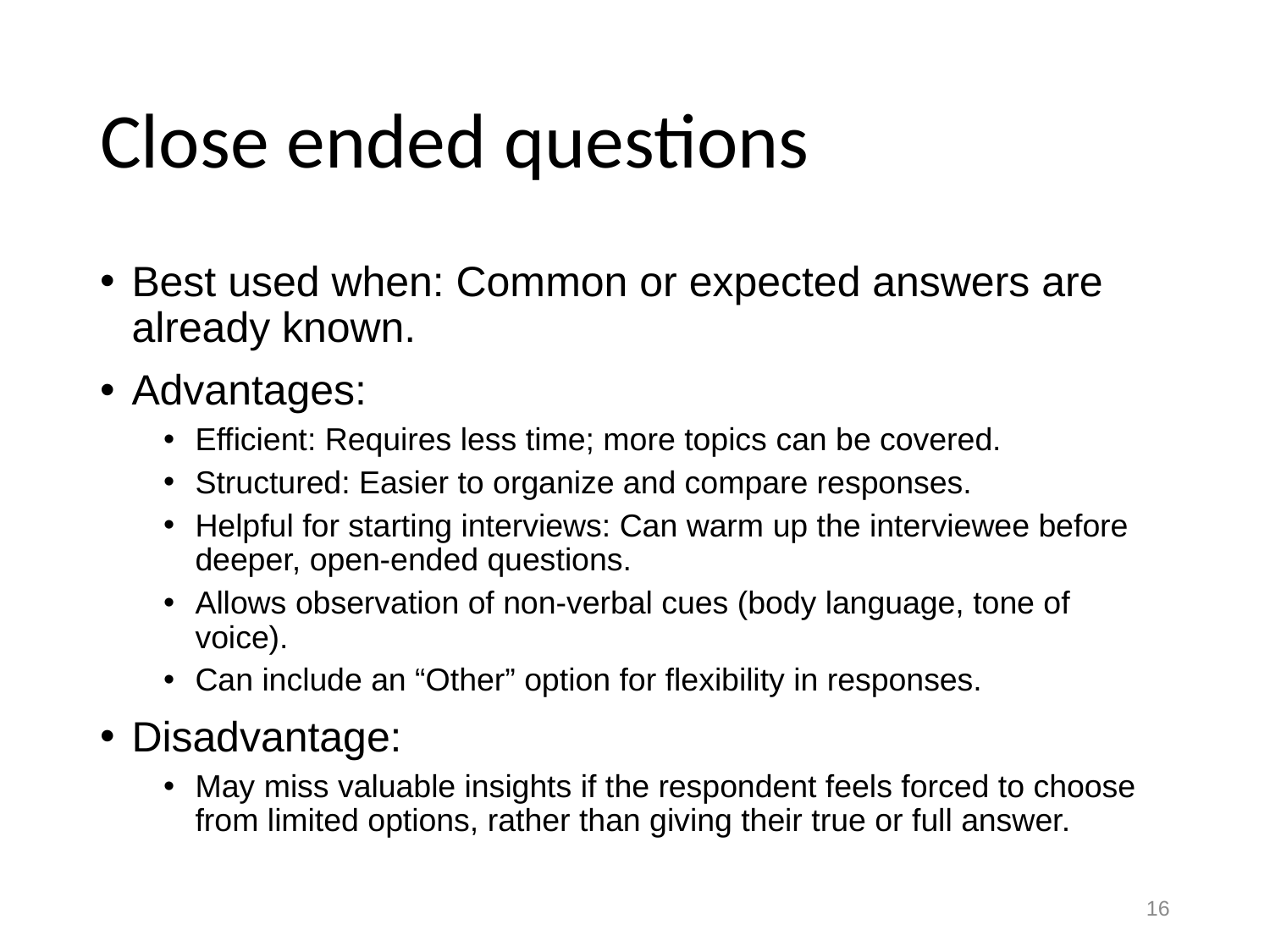

# Close ended questions
Best used when: Common or expected answers are already known.
Advantages:
Efficient: Requires less time; more topics can be covered.
Structured: Easier to organize and compare responses.
Helpful for starting interviews: Can warm up the interviewee before deeper, open-ended questions.
Allows observation of non-verbal cues (body language, tone of voice).
Can include an “Other” option for flexibility in responses.
Disadvantage:
May miss valuable insights if the respondent feels forced to choose from limited options, rather than giving their true or full answer.

16